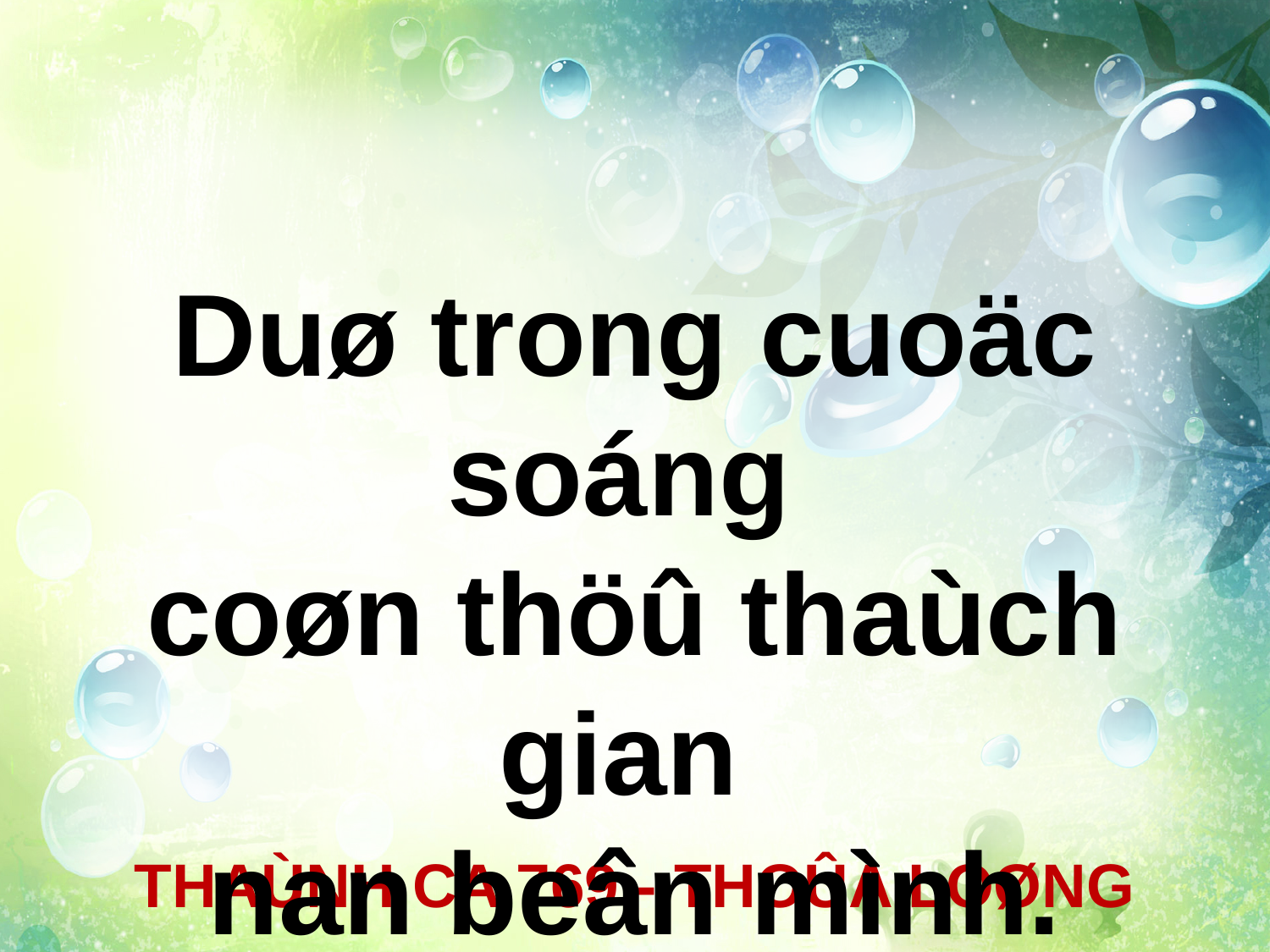

Duø trong cuoäc soáng
coøn thöû thaùch gian
nan beân mình.
THAÙNH CA 769 - THOÛA LOØNG